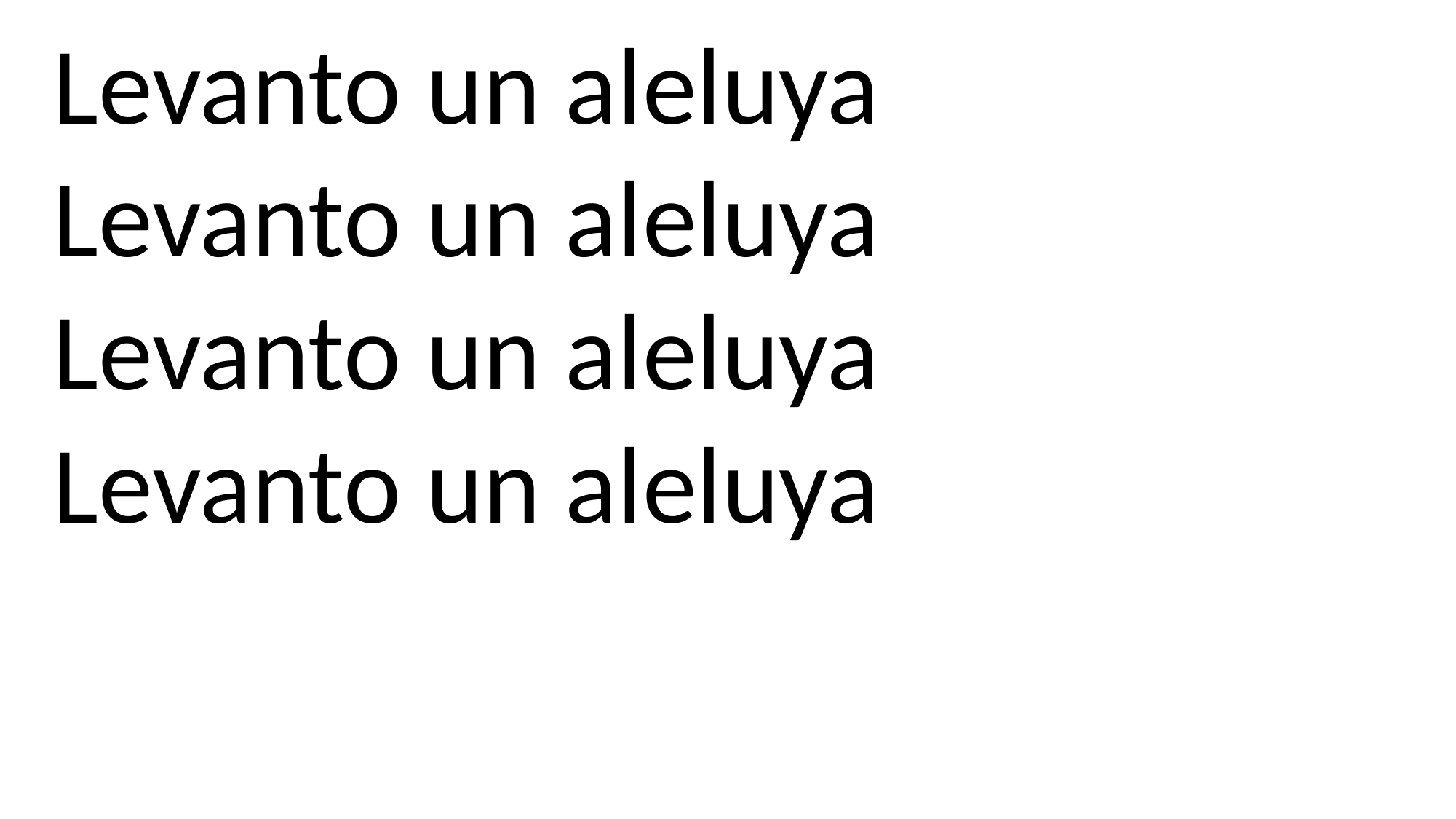

Levanto un aleluya
 Levanto un aleluya
 Levanto un aleluya
 Levanto un aleluya